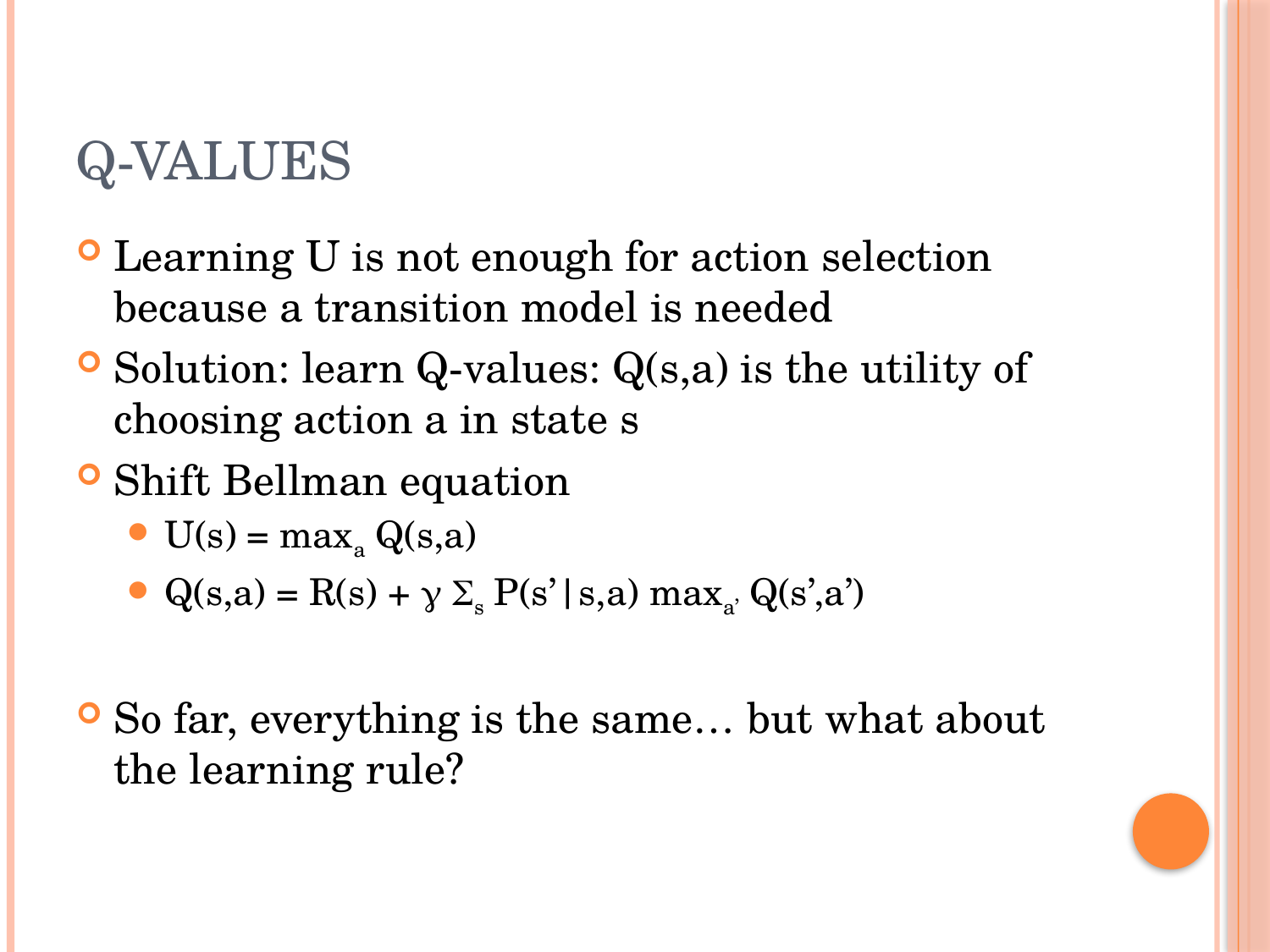

# Q-Values
Learning U is not enough for action selection because a transition model is needed
Solution: learn Q-values: Q(s,a) is the utility of choosing action a in state s
Shift Bellman equation
U(s) = maxa Q(s,a)
Q(s,a) = R(s) + γ Σs P(s’|s,a) maxa’ Q(s’,a’)

So far, everything is the same… but what about the learning rule?